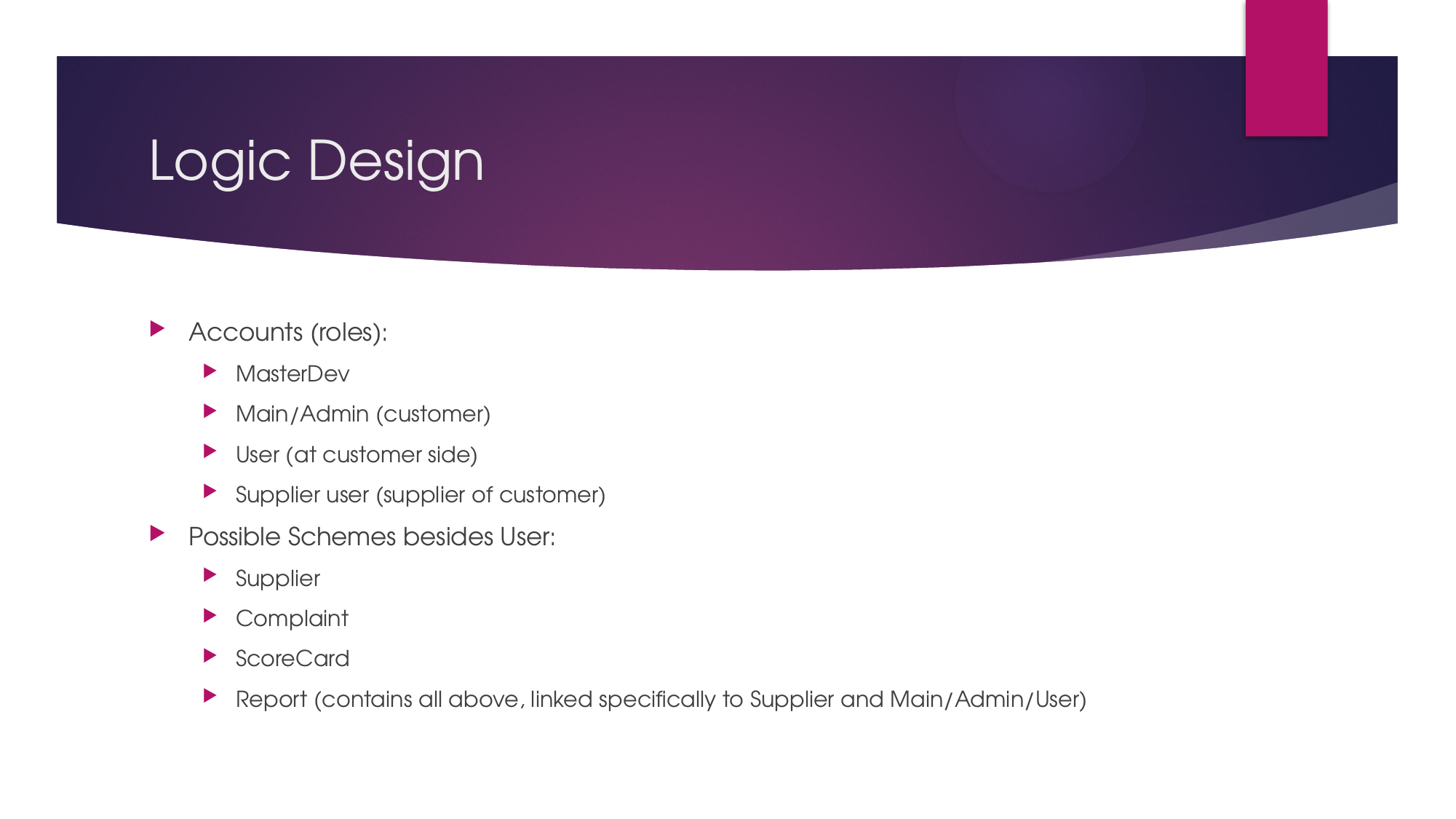

# Logic Design
Accounts (roles):
MasterDev
Main/Admin (customer)
User (at customer side)
Supplier user (supplier of customer)
Possible Schemes besides User:
Supplier
Complaint
ScoreCard
Report (contains all above, linked specifically to Supplier and Main/Admin/User)